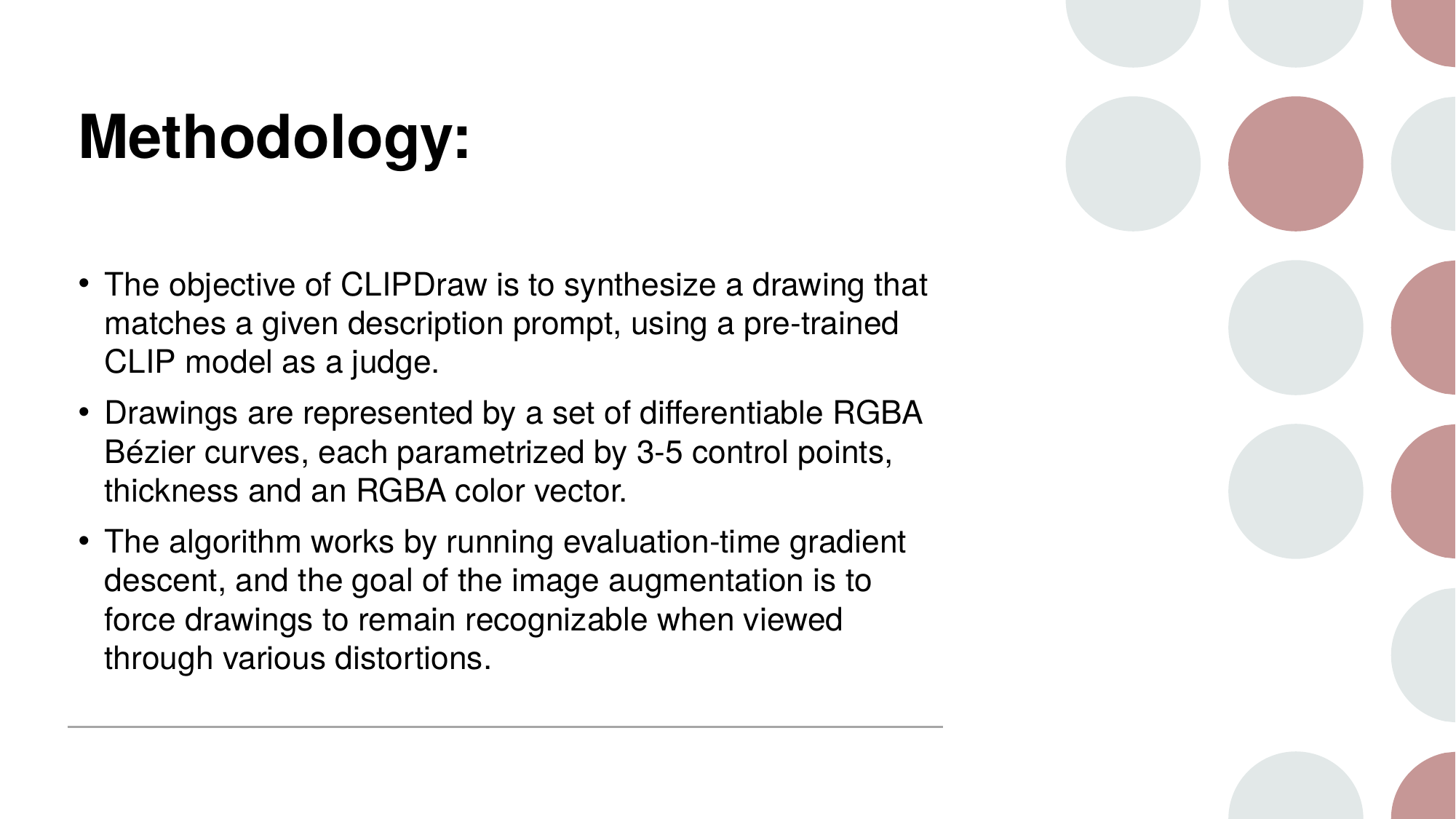

# Methodology:
The objective of CLIPDraw is to synthesize a drawing that matches a given description prompt, using a pre-trained CLIP model as a judge.
Drawings are represented by a set of differentiable RGBA Bézier curves, each parametrized by 3-5 control points, thickness and an RGBA color vector.
The algorithm works by running evaluation-time gradient descent, and the goal of the image augmentation is to force drawings to remain recognizable when viewed through various distortions.